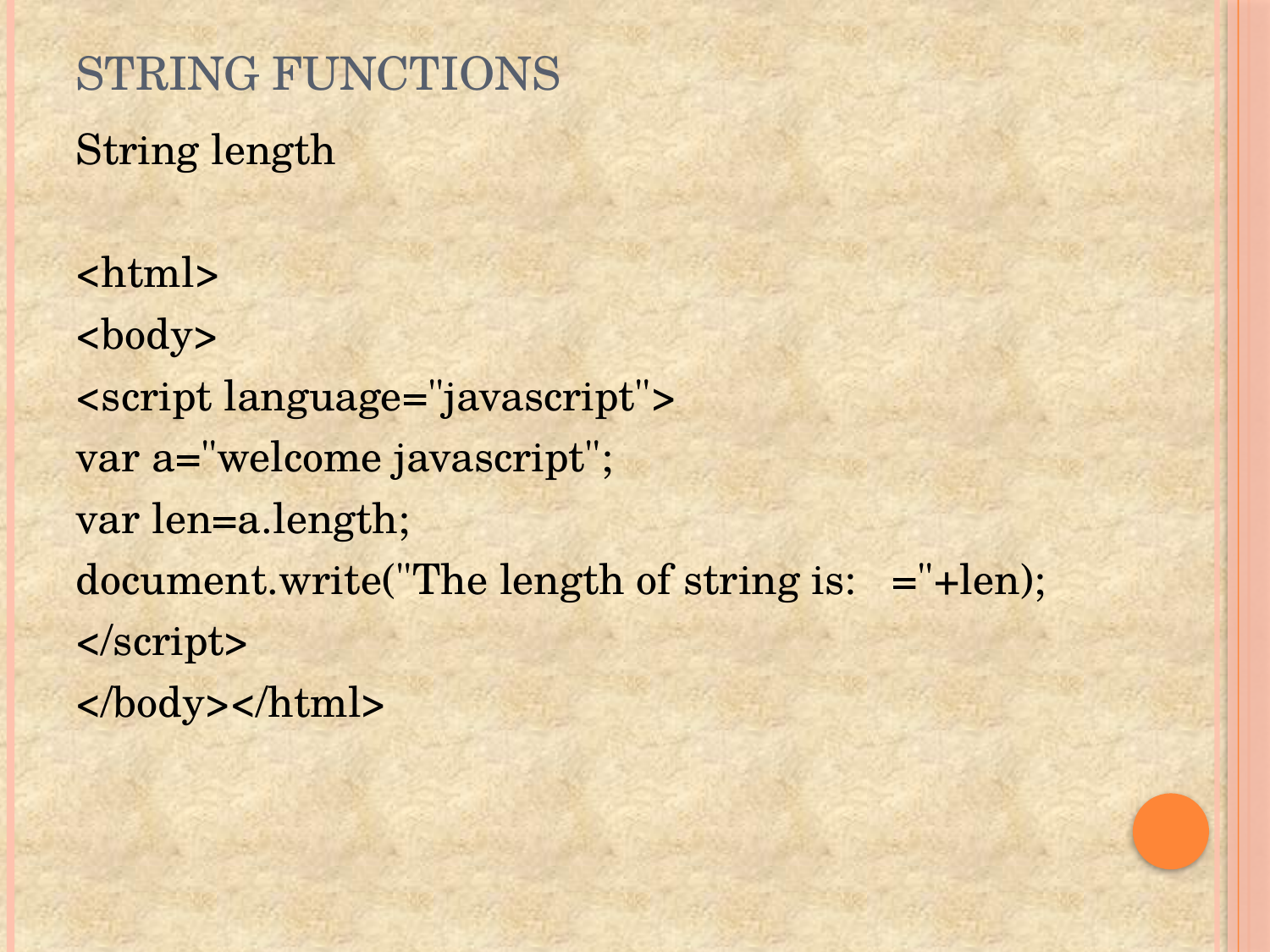

# String Functions
String length

<html>
<body>
<script language="javascript">
var a="welcome javascript";
var len=a.length;
document.write("The length of string is:   ="+len);
</script>
</body></html>